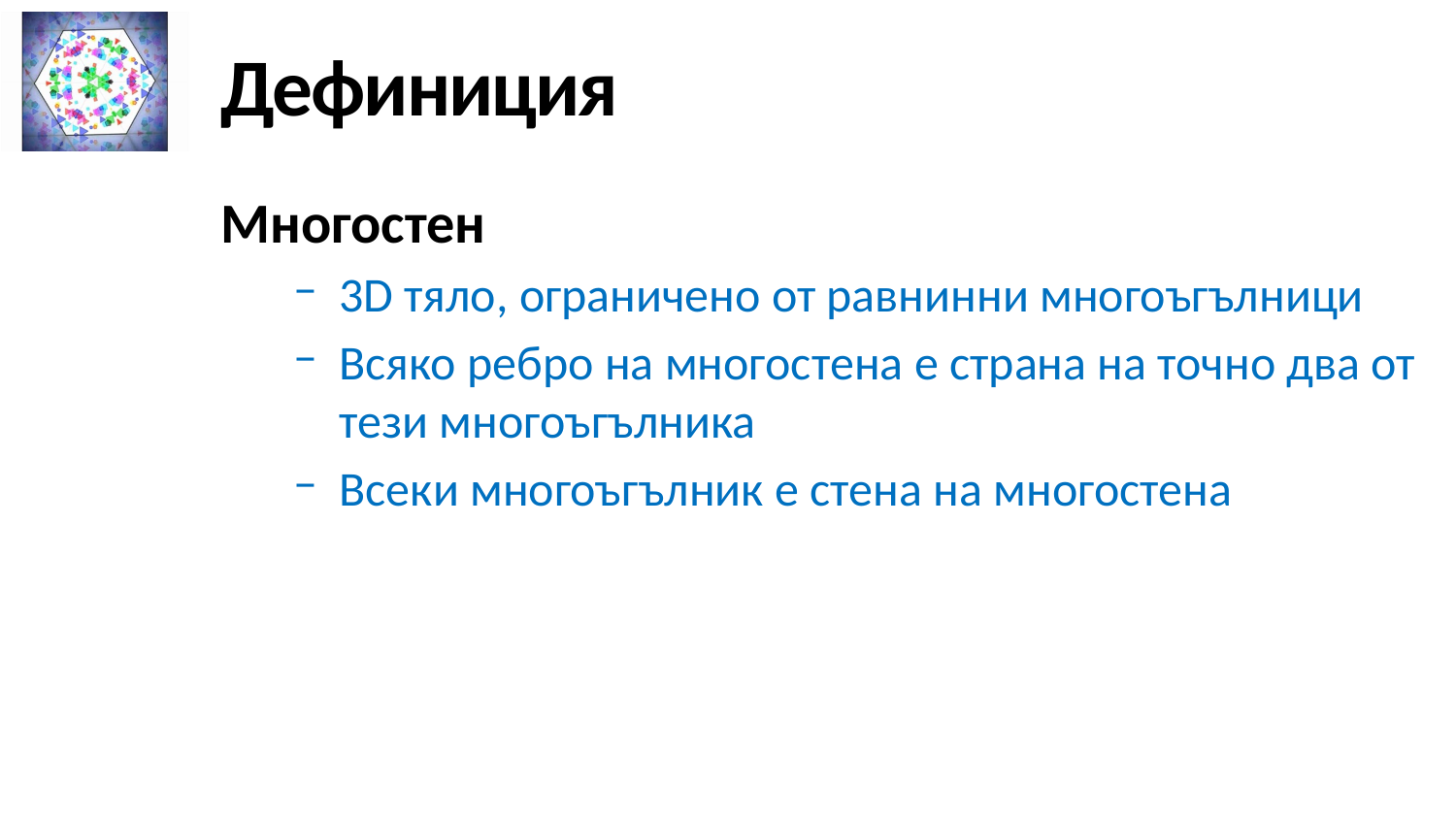

# Дефиниция
Многостен
3D тяло, ограничено от равнинни многоъгълници
Всяко ребро на многостена е страна на точно два от тези многоъгълника
Всеки многоъгълник е стена на многостена